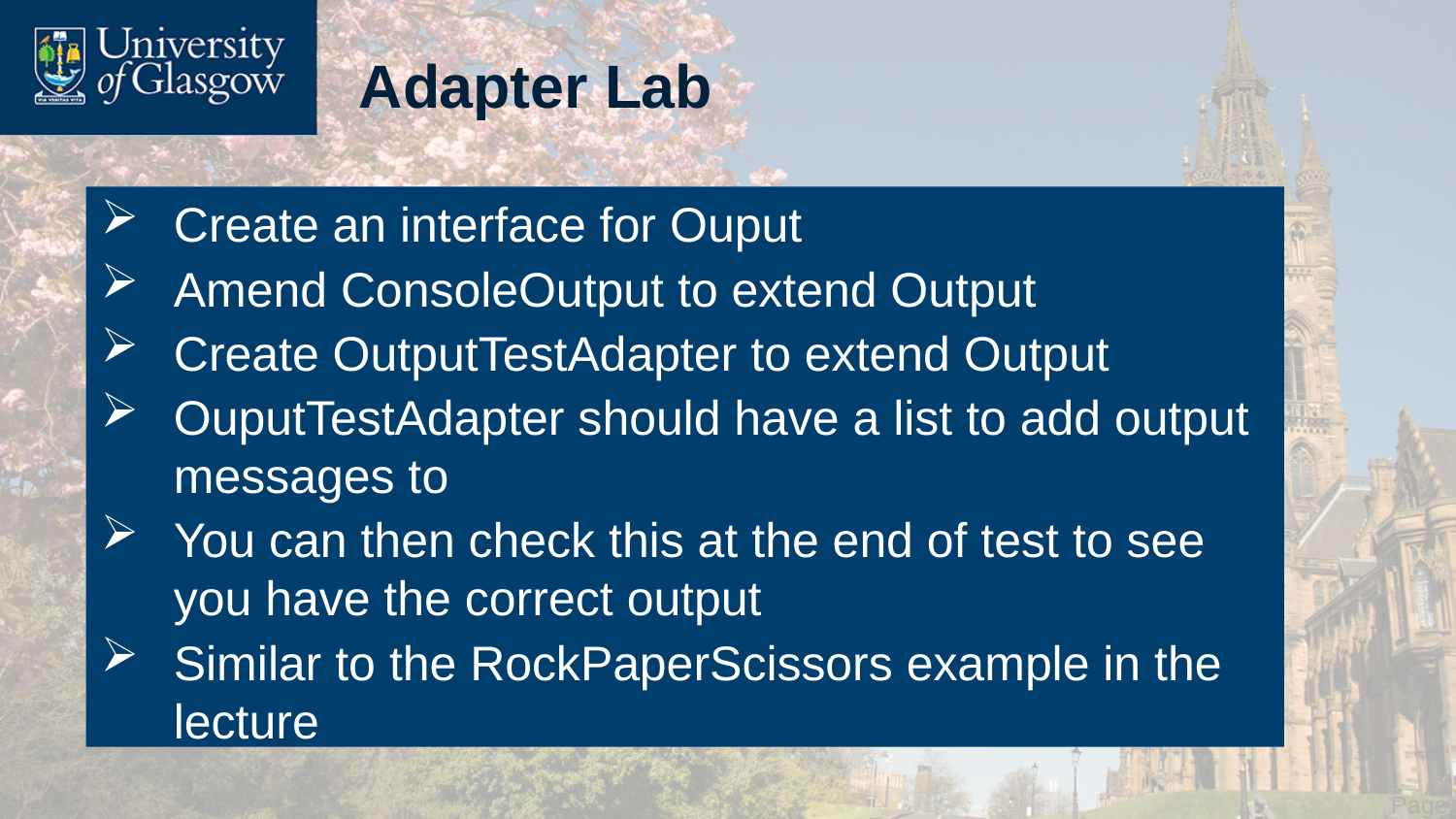

# Adapter Lab
Create an interface for Ouput
Amend ConsoleOutput to extend Output
Create OutputTestAdapter to extend Output
OuputTestAdapter should have a list to add output messages to
You can then check this at the end of test to see you have the correct output
Similar to the RockPaperScissors example in the lecture

 Page 4